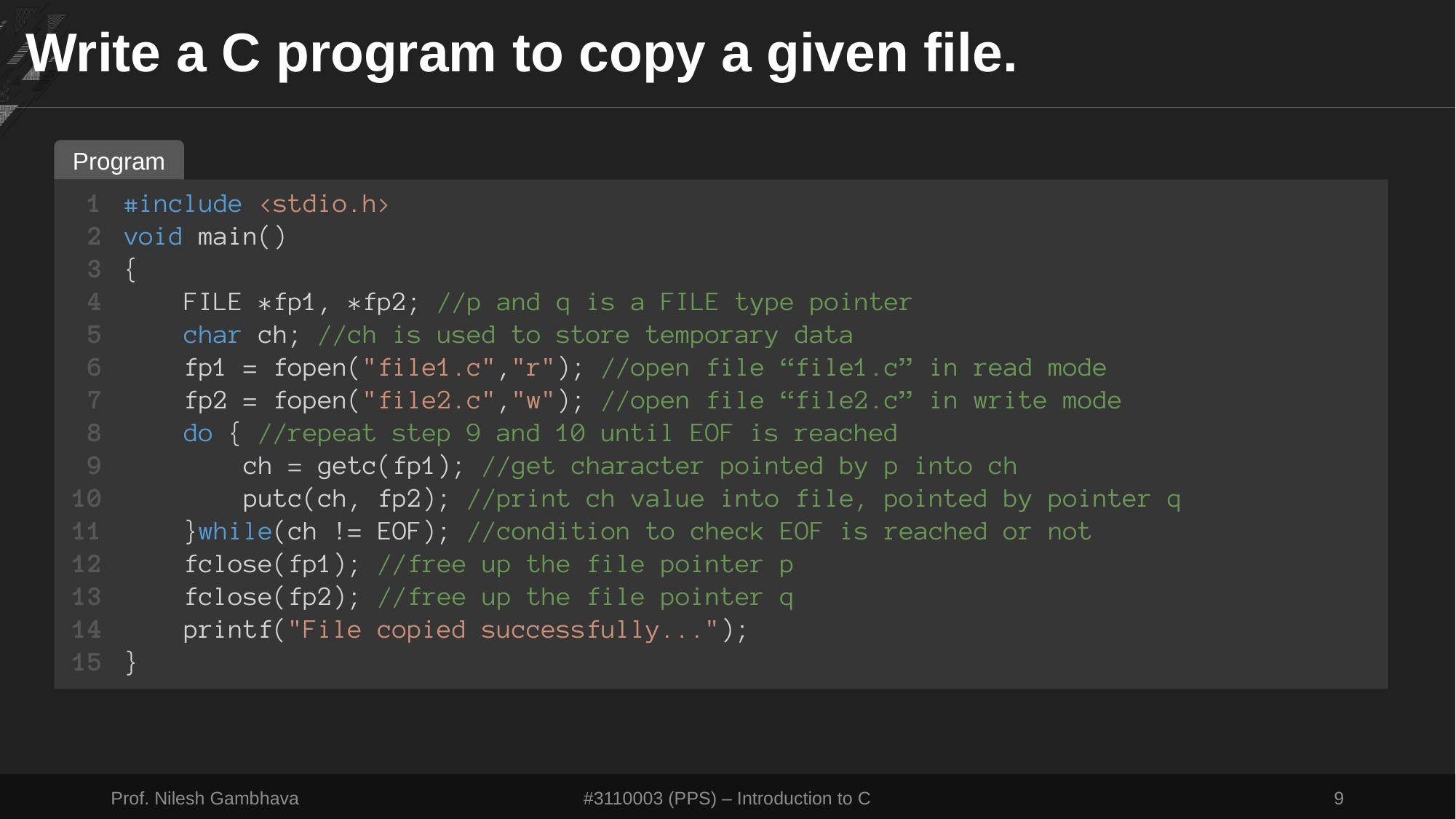

# Write a C program to copy a given file.
Program
#include <stdio.h>
void main()
{
    FILE *fp1, *fp2; //p and q is a FILE type pointer
    char ch; //ch is used to store temporary data
    fp1 = fopen("file1.c","r"); //open file “file1.c” in read mode
    fp2 = fopen("file2.c","w"); //open file “file2.c” in write mode
    do { //repeat step 9 and 10 until EOF is reached
        ch = getc(fp1); //get character pointed by p into ch
        putc(ch, fp2); //print ch value into file, pointed by pointer q
    }while(ch != EOF); //condition to check EOF is reached or not
    fclose(fp1); //free up the file pointer p
    fclose(fp2); //free up the file pointer q
    printf("File copied successfully...");
}
1
2
3
4
5
6
7
8
9
10
11
12
13
14
15